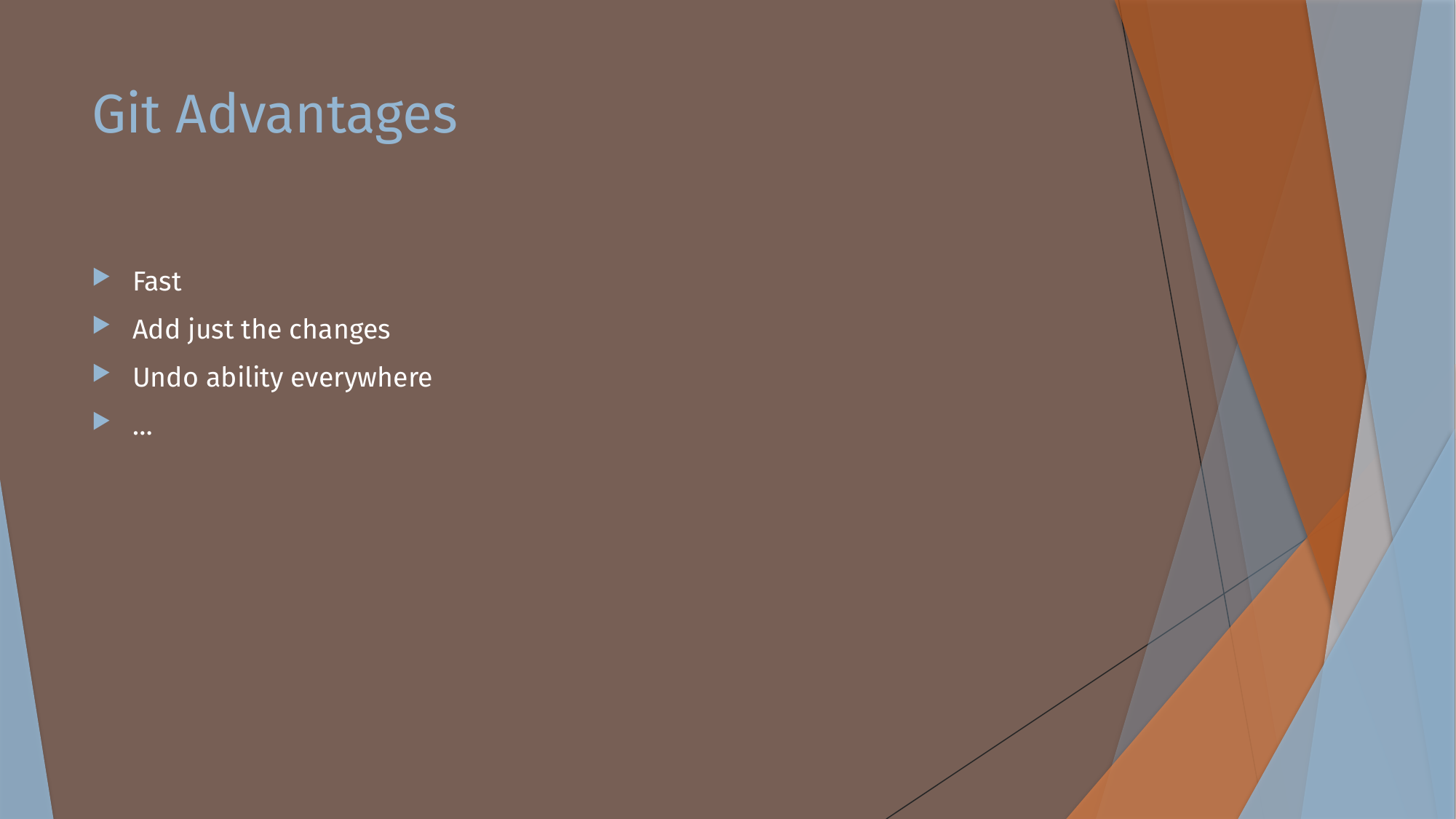

# Git Advantages
Fast
Add just the changes
Undo ability everywhere
…